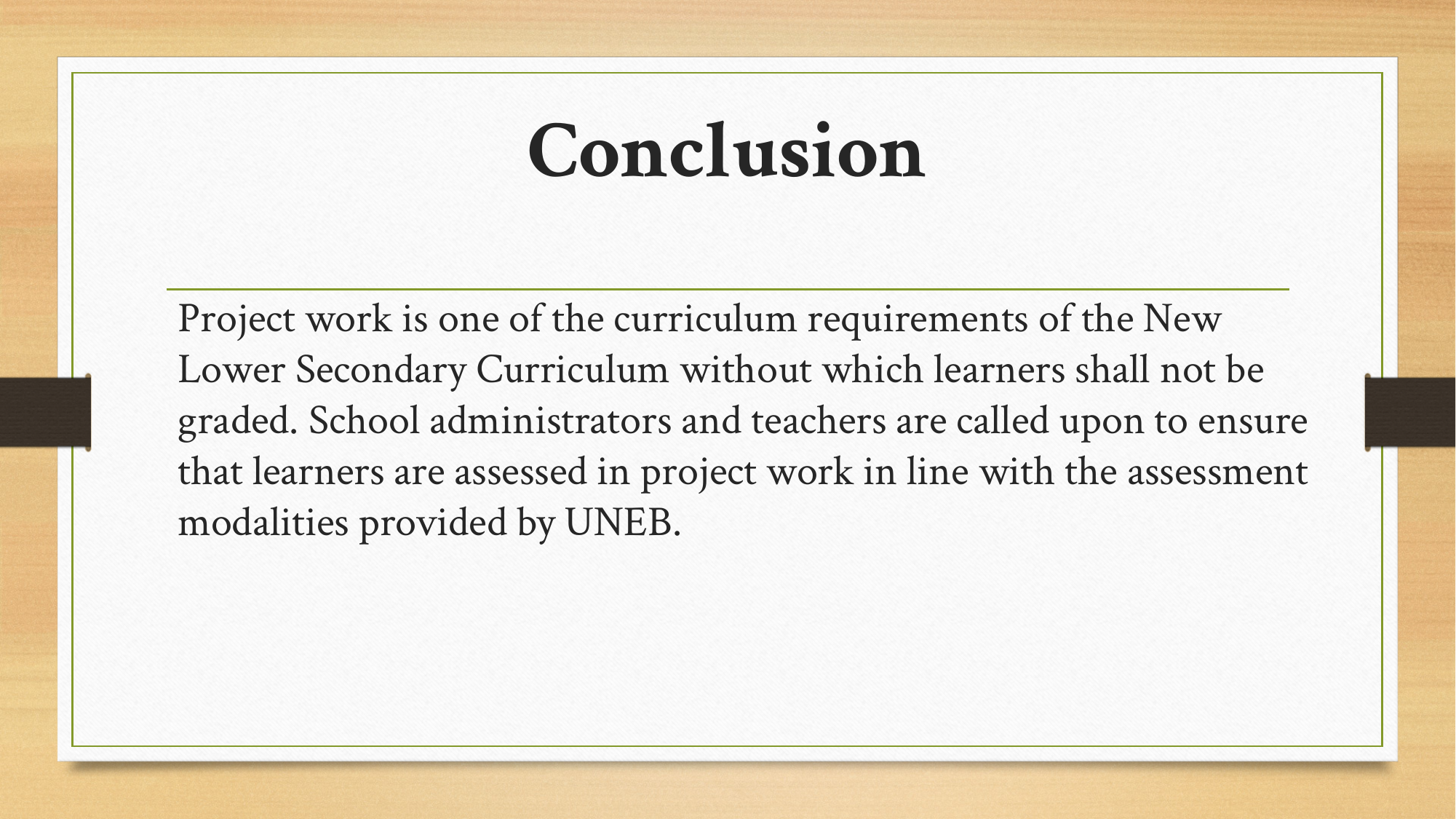

# Conclusion
Project work is one of the curriculum requirements of the New Lower Secondary Curriculum without which learners shall not be graded. School administrators and teachers are called upon to ensure that learners are assessed in project work in line with the assessment modalities provided by UNEB.